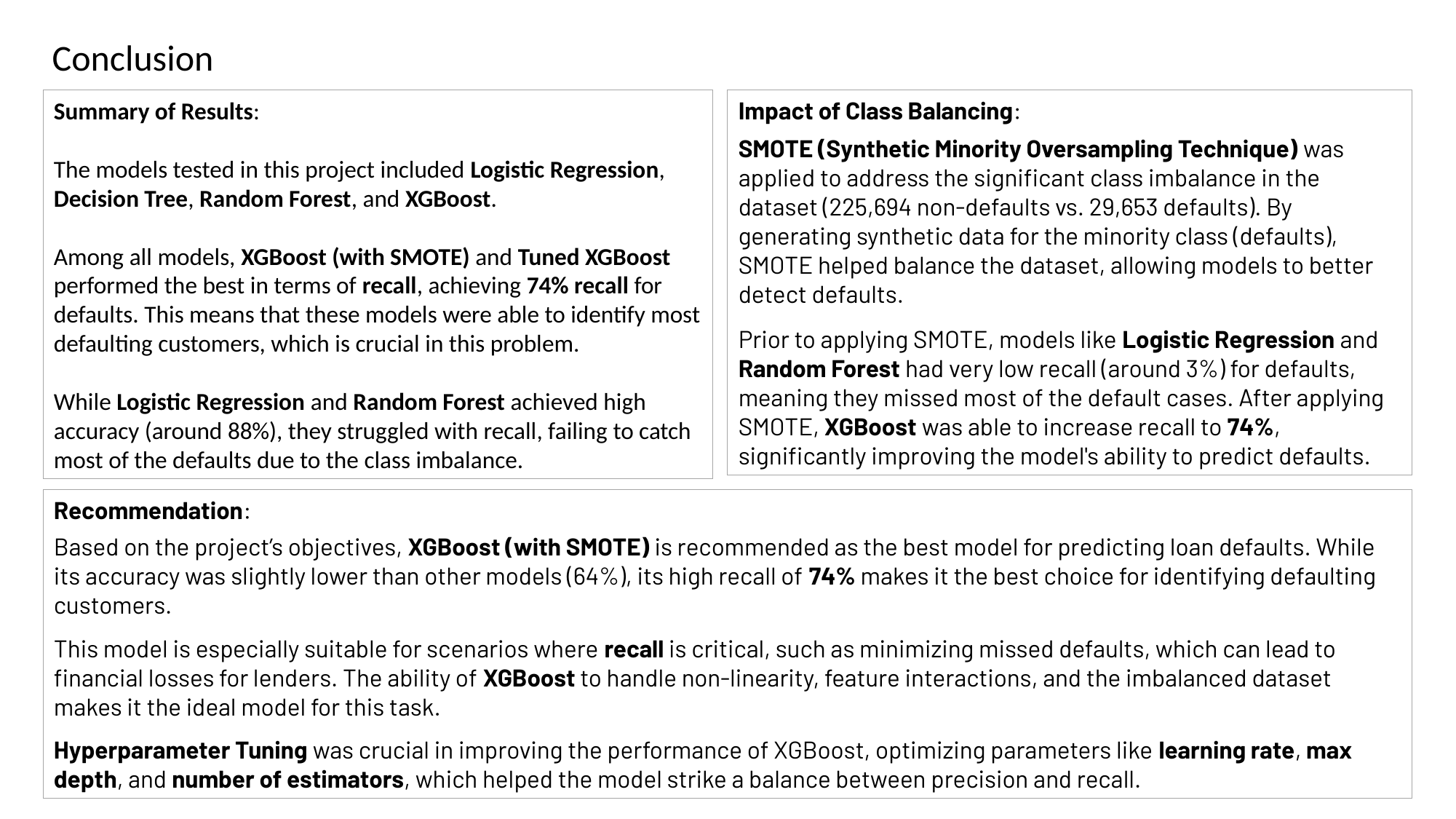

Conclusion
Summary of Results:

The models tested in this project included Logistic Regression, Decision Tree, Random Forest, and XGBoost.

Among all models, XGBoost (with SMOTE) and Tuned XGBoost performed the best in terms of recall, achieving 74% recall for defaults. This means that these models were able to identify most defaulting customers, which is crucial in this problem.

While Logistic Regression and Random Forest achieved high accuracy (around 88%), they struggled with recall, failing to catch most of the defaults due to the class imbalance.
Impact of Class Balancing:

SMOTE (Synthetic Minority Oversampling Technique) was applied to address the significant class imbalance in the dataset (225,694 non-defaults vs. 29,653 defaults). By generating synthetic data for the minority class (defaults), SMOTE helped balance the dataset, allowing models to better detect defaults.

Prior to applying SMOTE, models like Logistic Regression and Random Forest had very low recall (around 3%) for defaults, meaning they missed most of the default cases. After applying SMOTE, XGBoost was able to increase recall to 74%, significantly improving the model's ability to predict defaults.
Recommendation:

Based on the project’s objectives, XGBoost (with SMOTE) is recommended as the best model for predicting loan defaults. While its accuracy was slightly lower than other models (64%), its high recall of 74% makes it the best choice for identifying defaulting customers.

This model is especially suitable for scenarios where recall is critical, such as minimizing missed defaults, which can lead to financial losses for lenders. The ability of XGBoost to handle non-linearity, feature interactions, and the imbalanced dataset makes it the ideal model for this task.

Hyperparameter Tuning was crucial in improving the performance of XGBoost, optimizing parameters like learning rate, max depth, and number of estimators, which helped the model strike a balance between precision and recall.